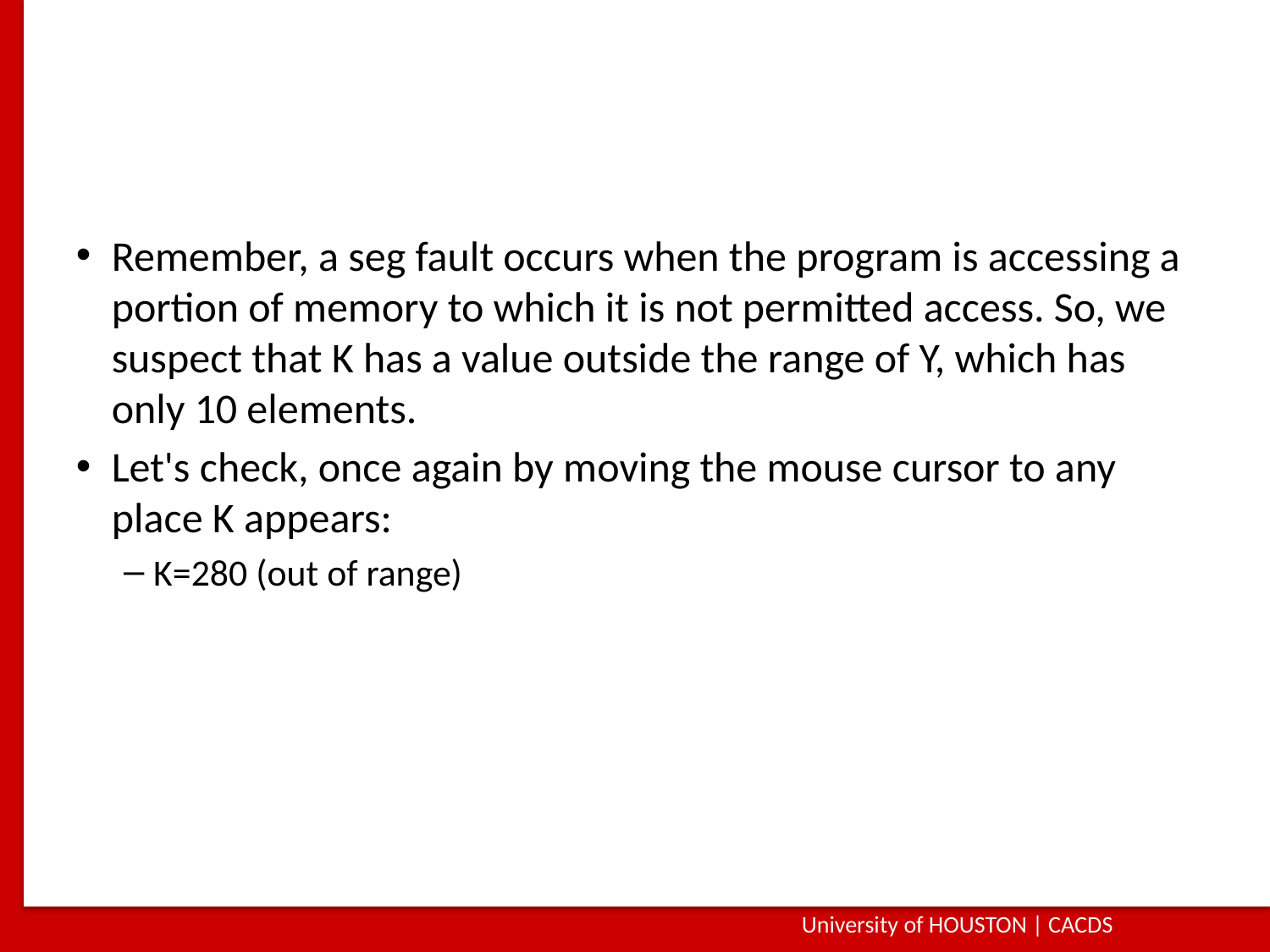

#
Remember, a seg fault occurs when the program is accessing a portion of memory to which it is not permitted access. So, we suspect that K has a value outside the range of Y, which has only 10 elements.
Let's check, once again by moving the mouse cursor to any place K appears:
K=280 (out of range)